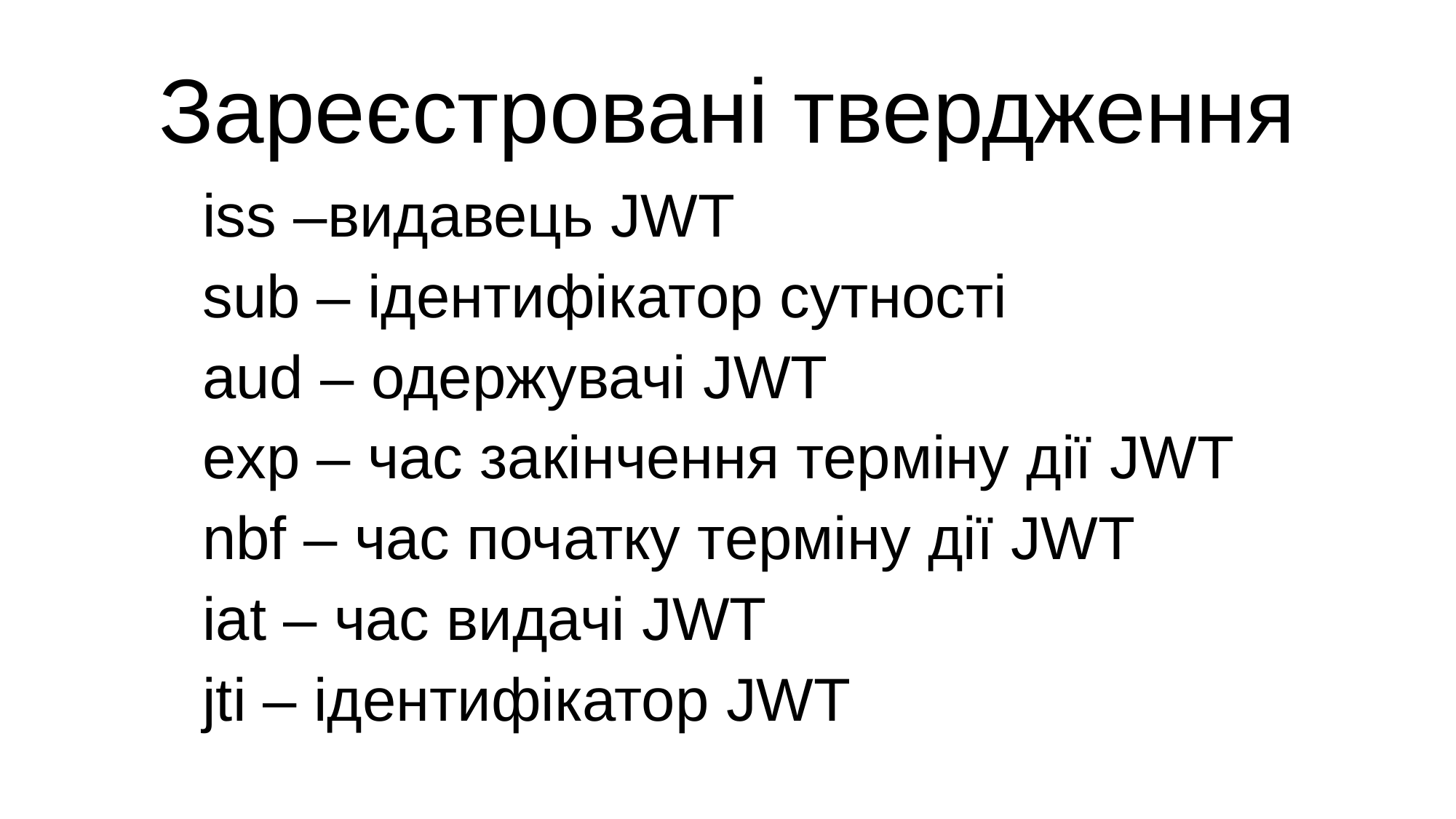

# Зареєстровані твердження
iss –видавець JWT
sub – ідентифікатор сутності
aud – одержувачі JWT
exp – час закінчення терміну дії JWT
nbf – час початку терміну дії JWT
iat – час видачі JWT
jti – ідентифікатор JWT